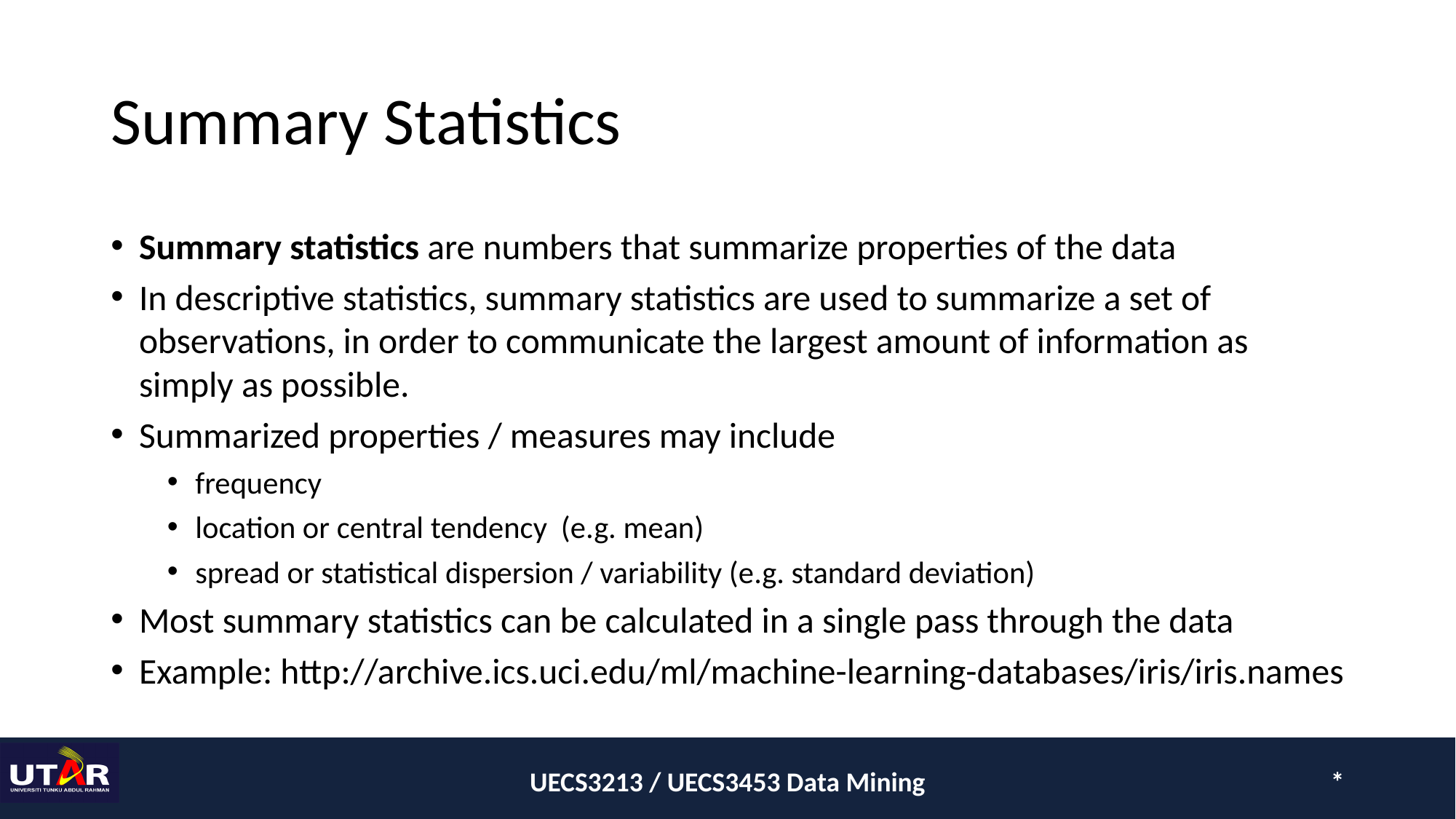

# Summary Statistics
Summary statistics are numbers that summarize properties of the data
In descriptive statistics, summary statistics are used to summarize a set of observations, in order to communicate the largest amount of information as simply as possible.
Summarized properties / measures may include
frequency
location or central tendency  (e.g. mean)
spread or statistical dispersion / variability (e.g. standard deviation)
Most summary statistics can be calculated in a single pass through the data
Example: http://archive.ics.uci.edu/ml/machine-learning-databases/iris/iris.names

UECS3213 / UECS3453 Data Mining
*